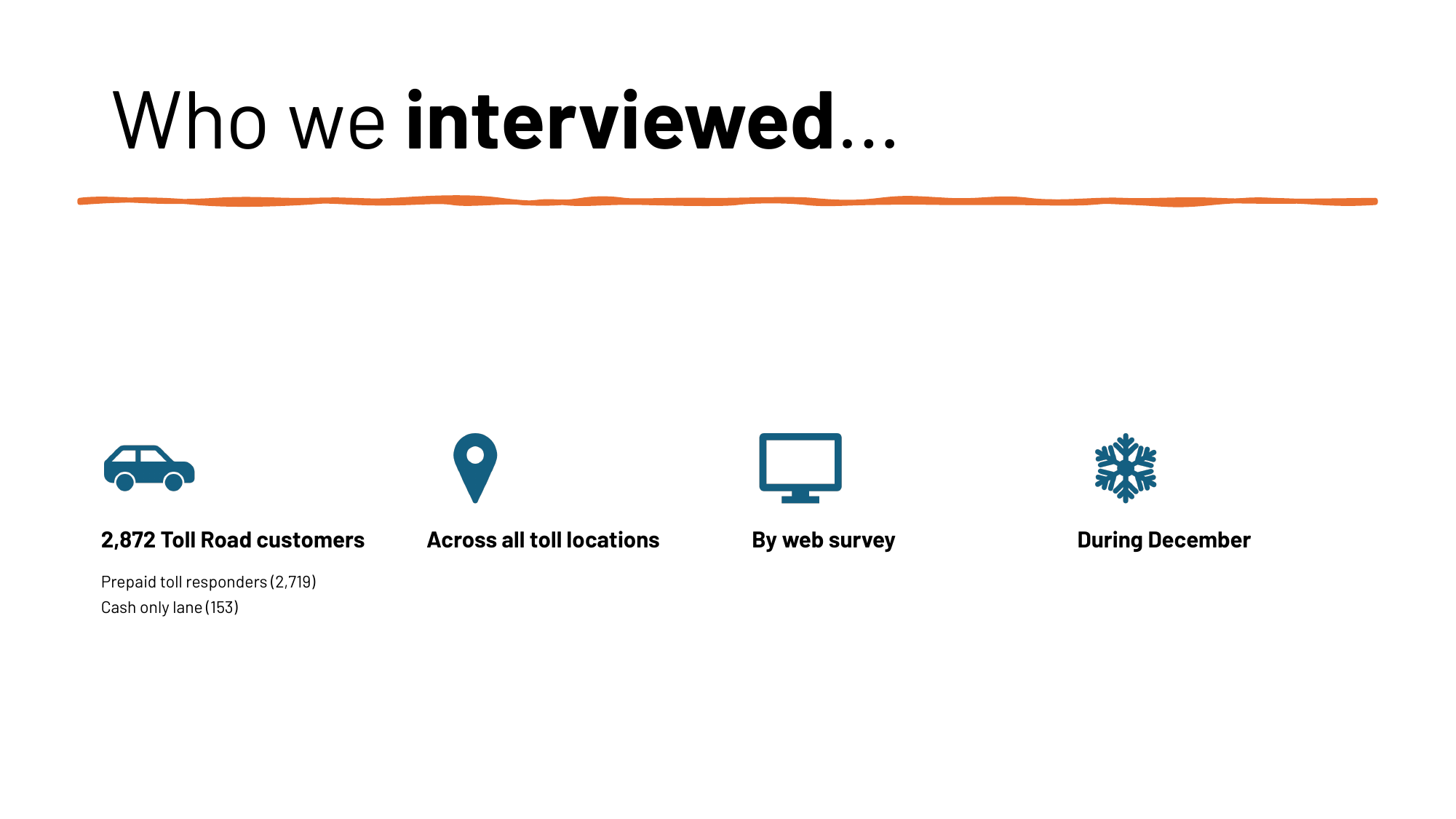

# Who we interviewed…

2,872 Toll Road customers
Prepaid toll responders (2,719)
Cash only lane (153)
Across all toll locations
By web survey
During December
Erik Varga | Data Analyst | https://github.com/Erik-Varga